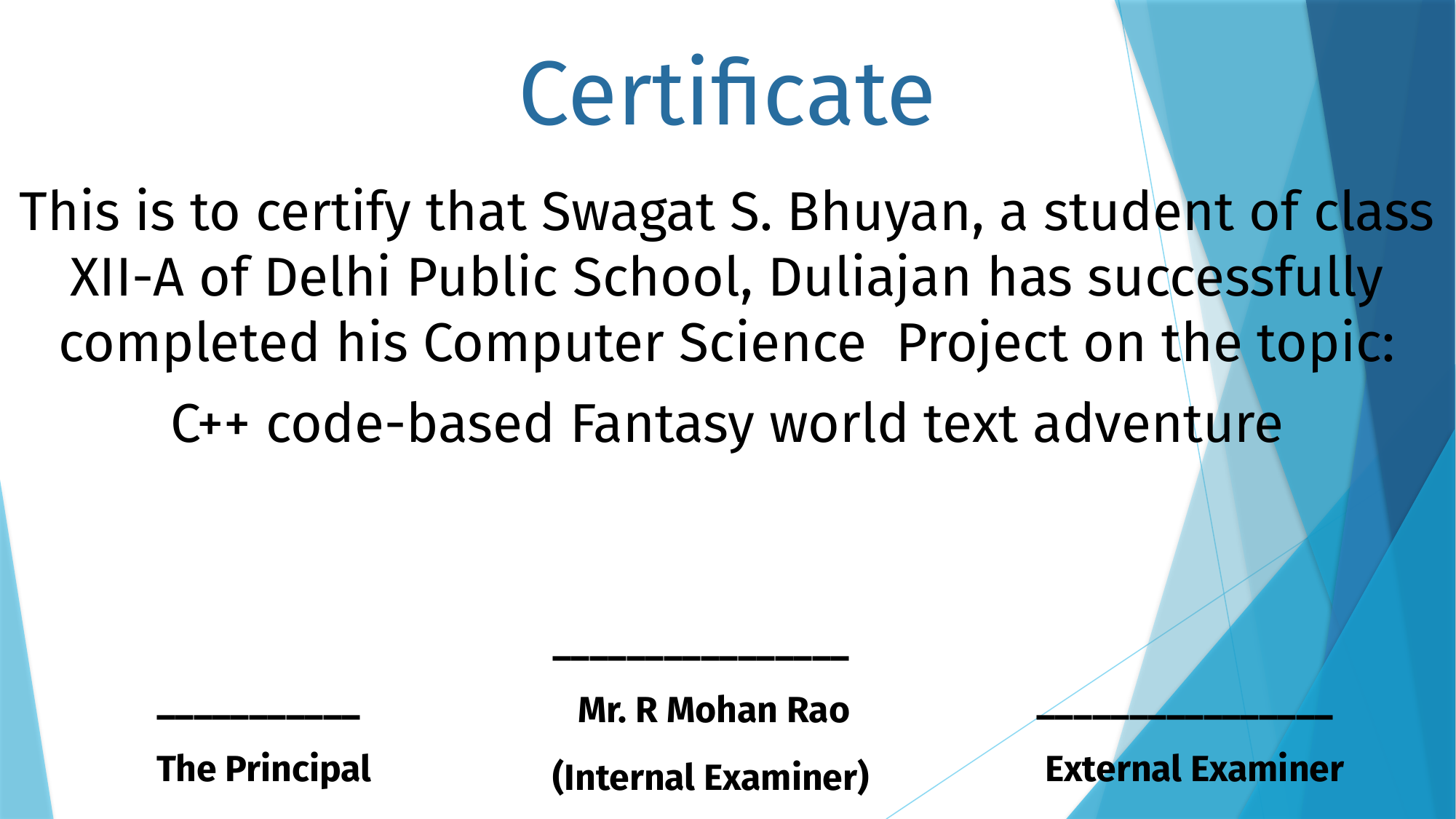

# Certificate
This is to certify that Swagat S. Bhuyan, a student of class XII-A of Delhi Public School, Duliajan has successfully completed his Computer Science  Project on the topic:
C++ code-based Fantasy world text adventure
________________
   Mr. R Mohan Rao
(Internal Examiner)
___________
The Principal
________________
 External Examiner